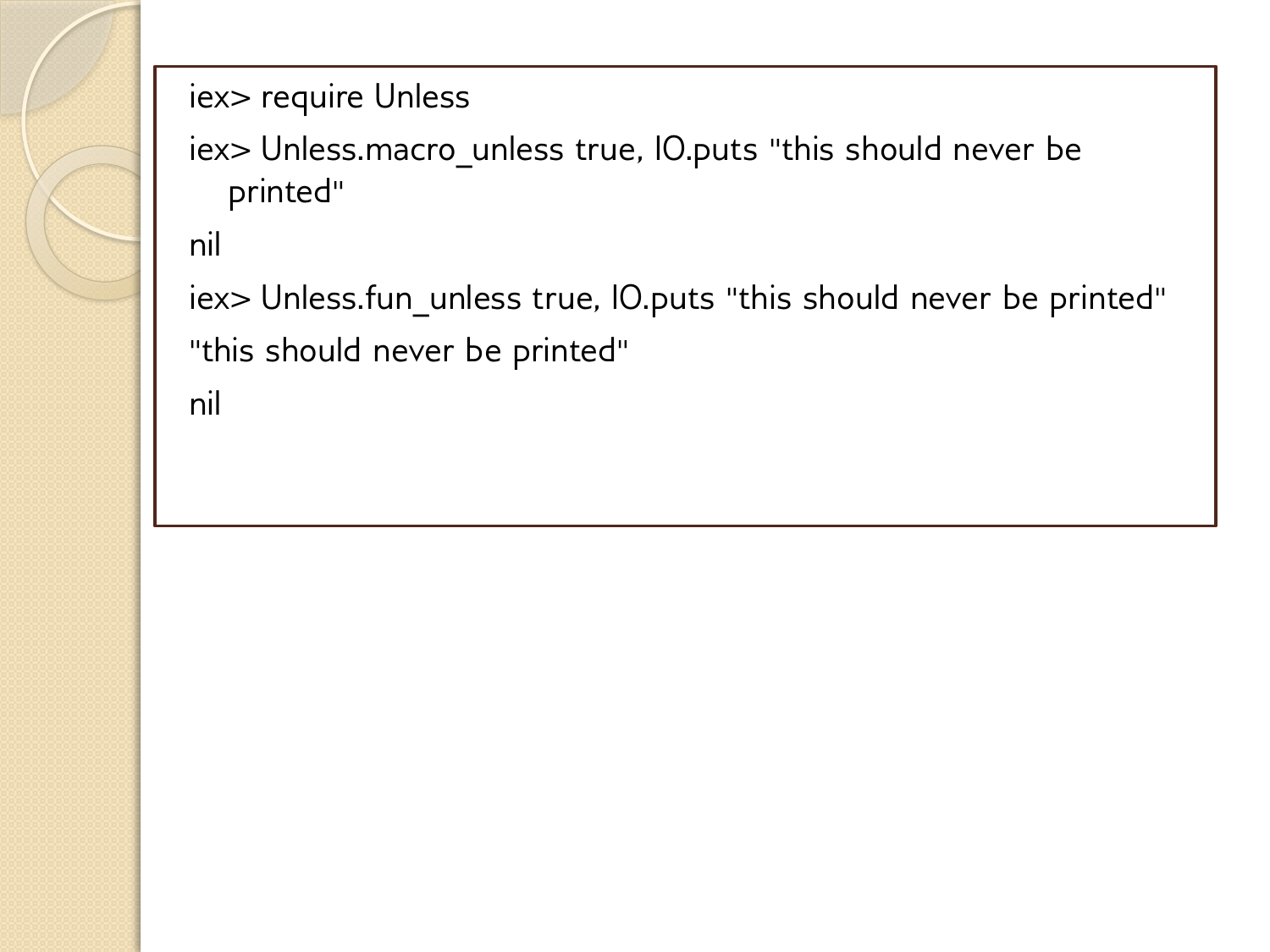

iex> require Unless
iex> Unless.macro_unless true, IO.puts "this should never be printed"
nil
iex> Unless.fun_unless true, IO.puts "this should never be printed"
"this should never be printed"
nil